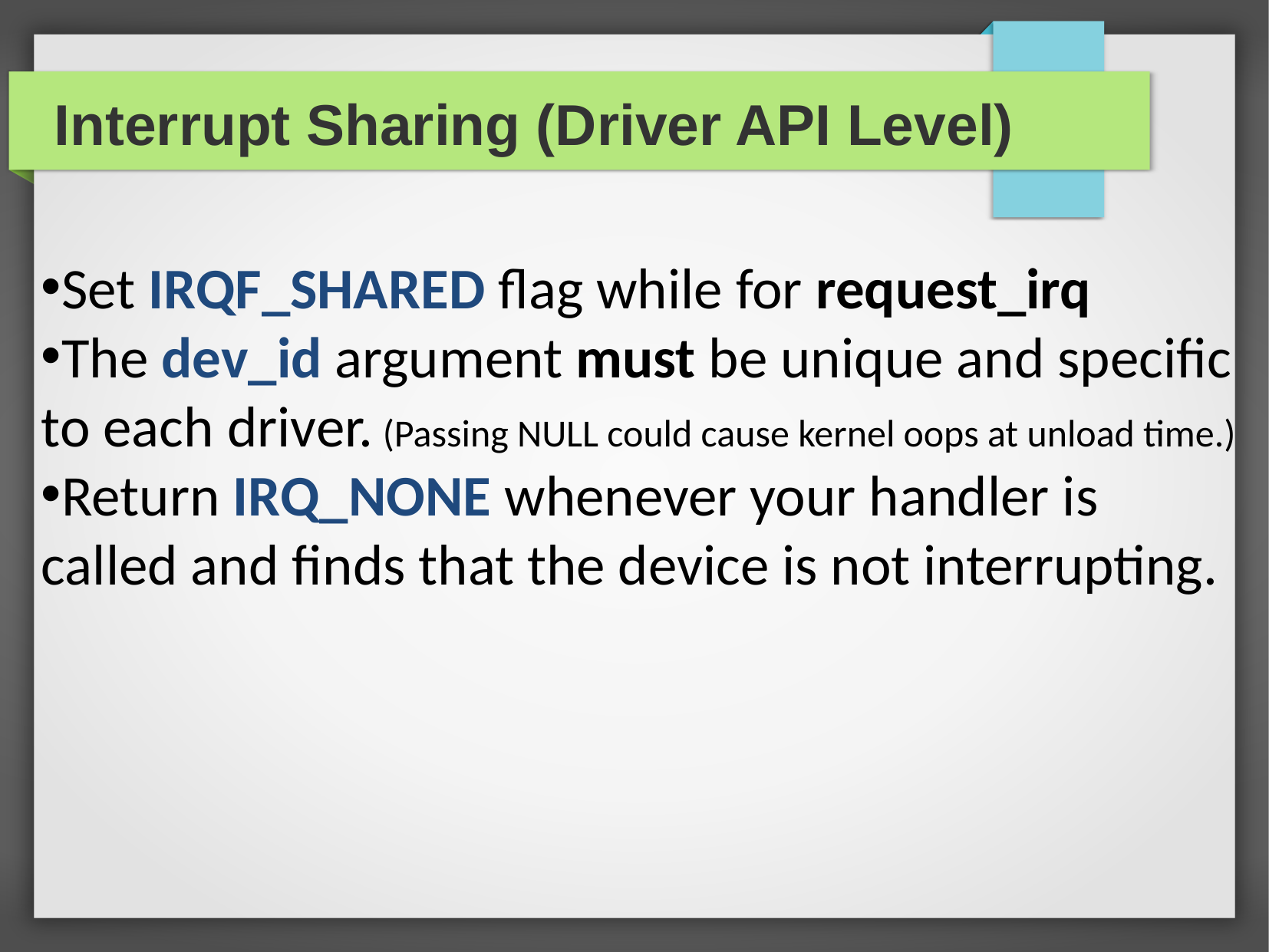

Interrupt Sharing (Driver API Level)
Set IRQF_SHARED flag while for request_irq
The dev_id argument must be unique and specific to each driver. (Passing NULL could cause kernel oops at unload time.)
Return IRQ_NONE whenever your handler is called and finds that the device is not interrupting.